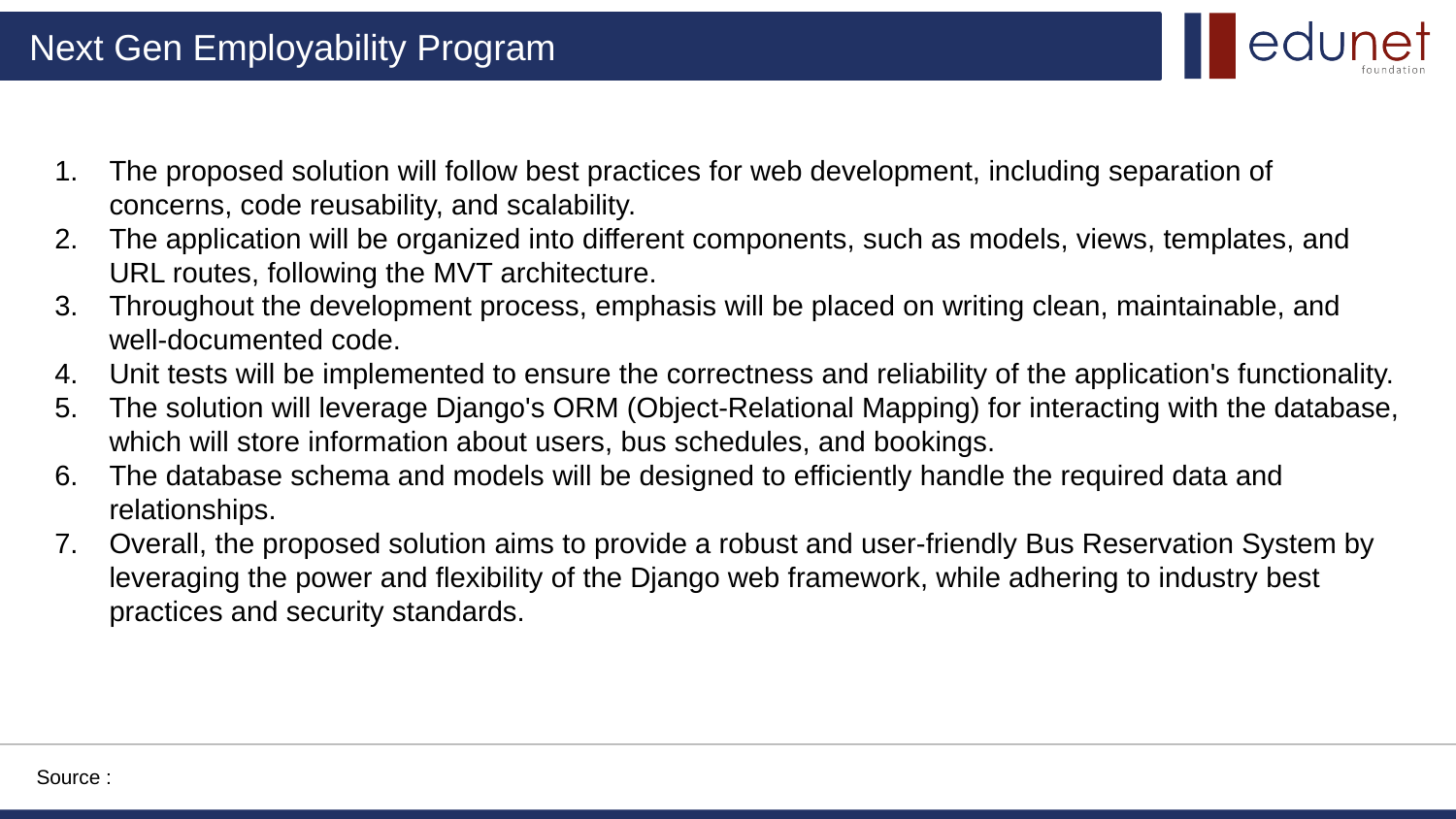

The proposed solution will follow best practices for web development, including separation of concerns, code reusability, and scalability.
The application will be organized into different components, such as models, views, templates, and URL routes, following the MVT architecture.
Throughout the development process, emphasis will be placed on writing clean, maintainable, and well-documented code.
Unit tests will be implemented to ensure the correctness and reliability of the application's functionality.
The solution will leverage Django's ORM (Object-Relational Mapping) for interacting with the database, which will store information about users, bus schedules, and bookings.
The database schema and models will be designed to efficiently handle the required data and relationships.
Overall, the proposed solution aims to provide a robust and user-friendly Bus Reservation System by leveraging the power and flexibility of the Django web framework, while adhering to industry best practices and security standards.

Source :